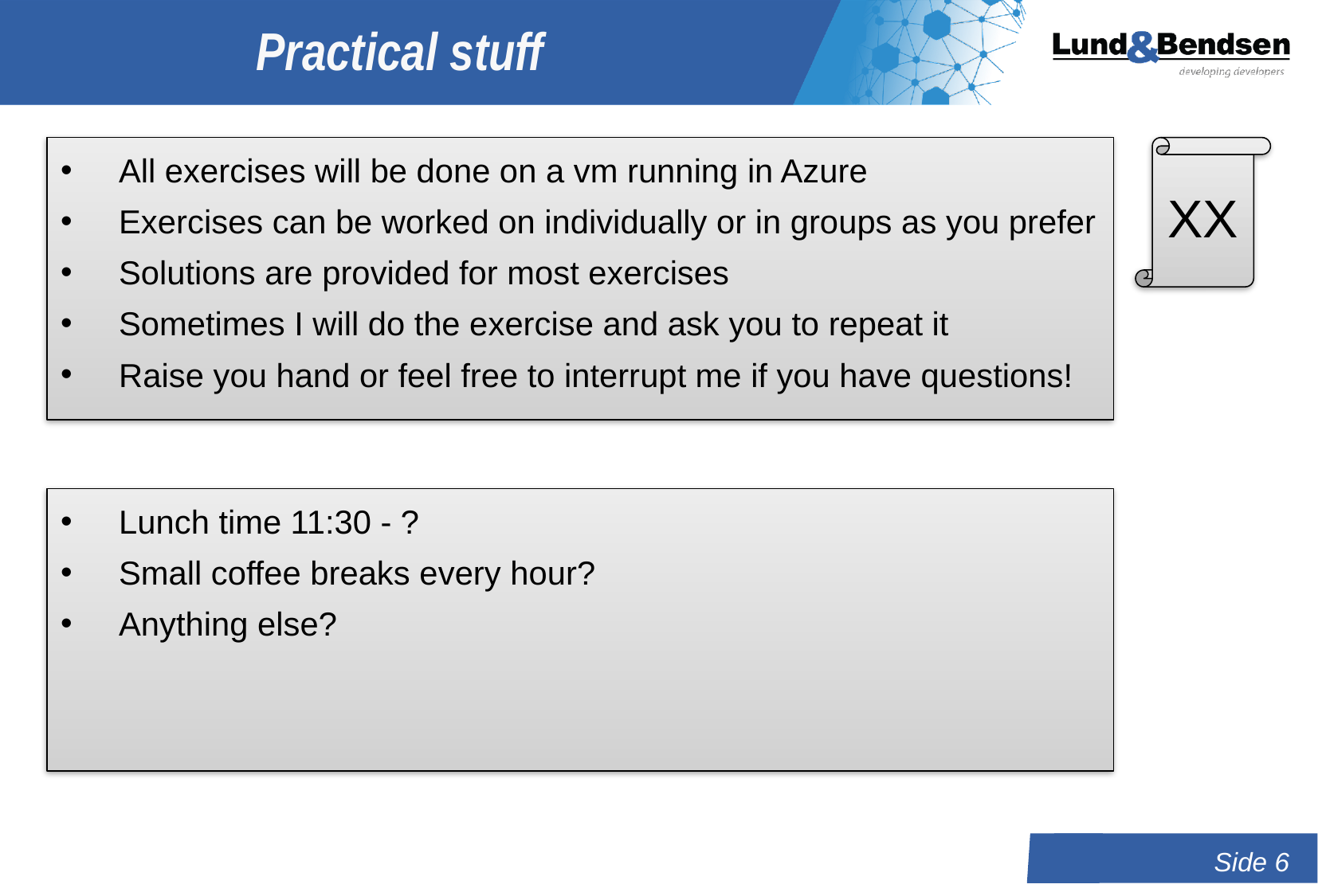

# Practical stuff
XX
All exercises will be done on a vm running in Azure
Exercises can be worked on individually or in groups as you prefer
Solutions are provided for most exercises
Sometimes I will do the exercise and ask you to repeat it
Raise you hand or feel free to interrupt me if you have questions!
Lunch time 11:30 - ?
Small coffee breaks every hour?
Anything else?